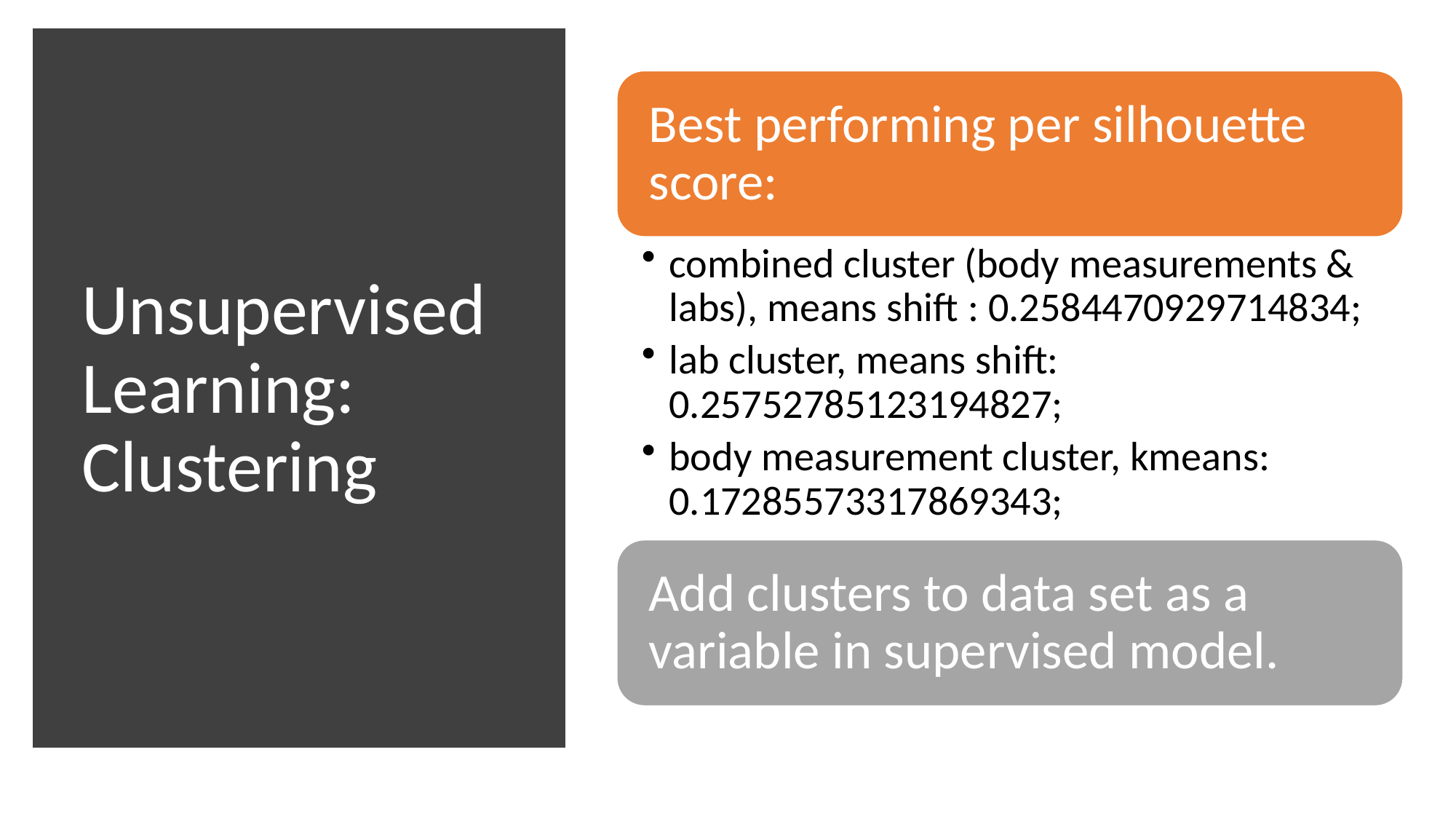

Best performing per silhouette score:
combined cluster (body measurements & labs), means shift : 0.2584470929714834;
lab cluster, means shift: 0.25752785123194827;
body measurement cluster, kmeans: 0.17285573317869343;
Add clusters to data set as a variable in supervised model.
# Unsupervised Learning: Clustering